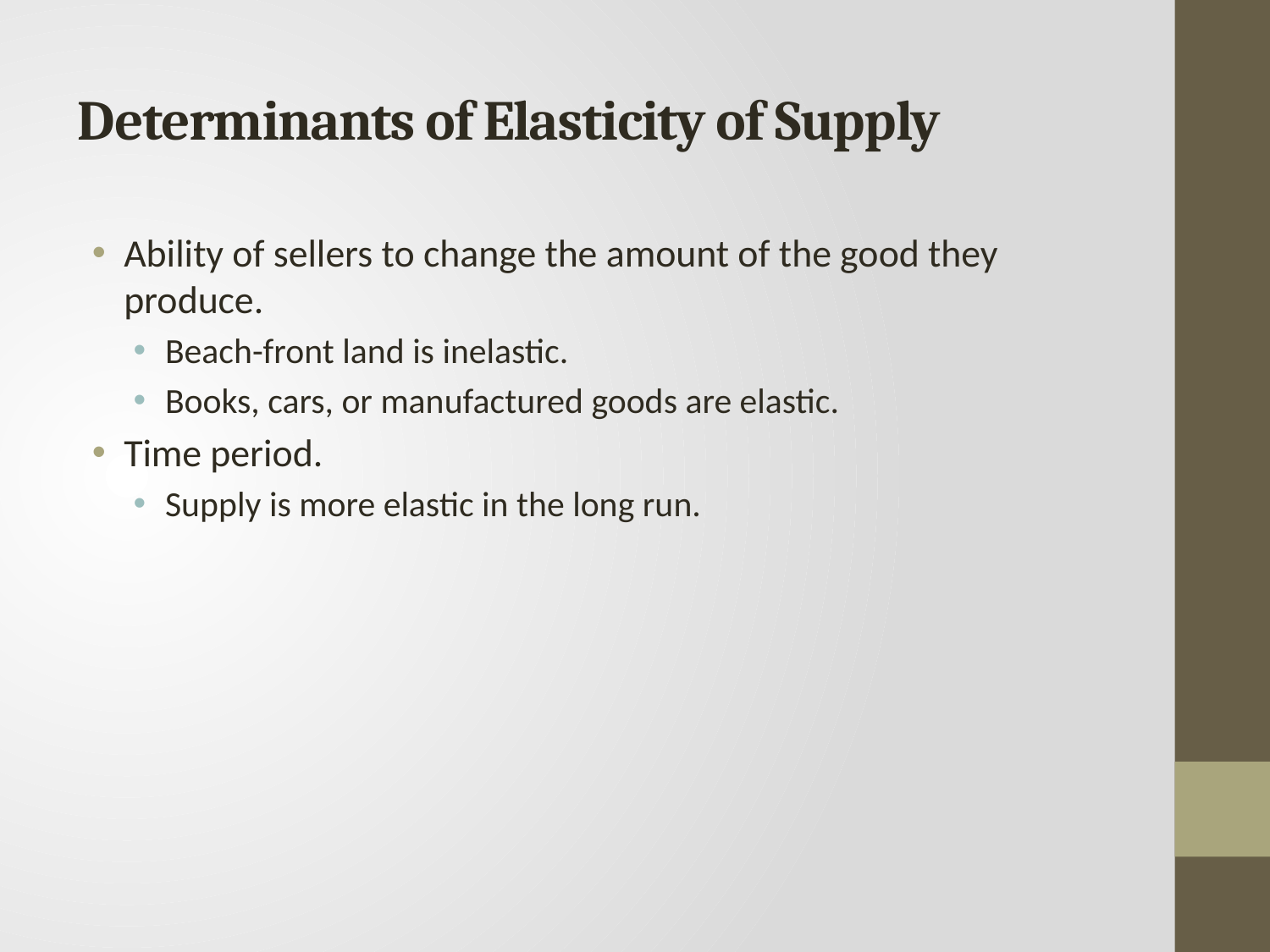

# Determinants of Elasticity of Supply
Ability of sellers to change the amount of the good they produce.
Beach-front land is inelastic.
Books, cars, or manufactured goods are elastic.
Time period.
Supply is more elastic in the long run.